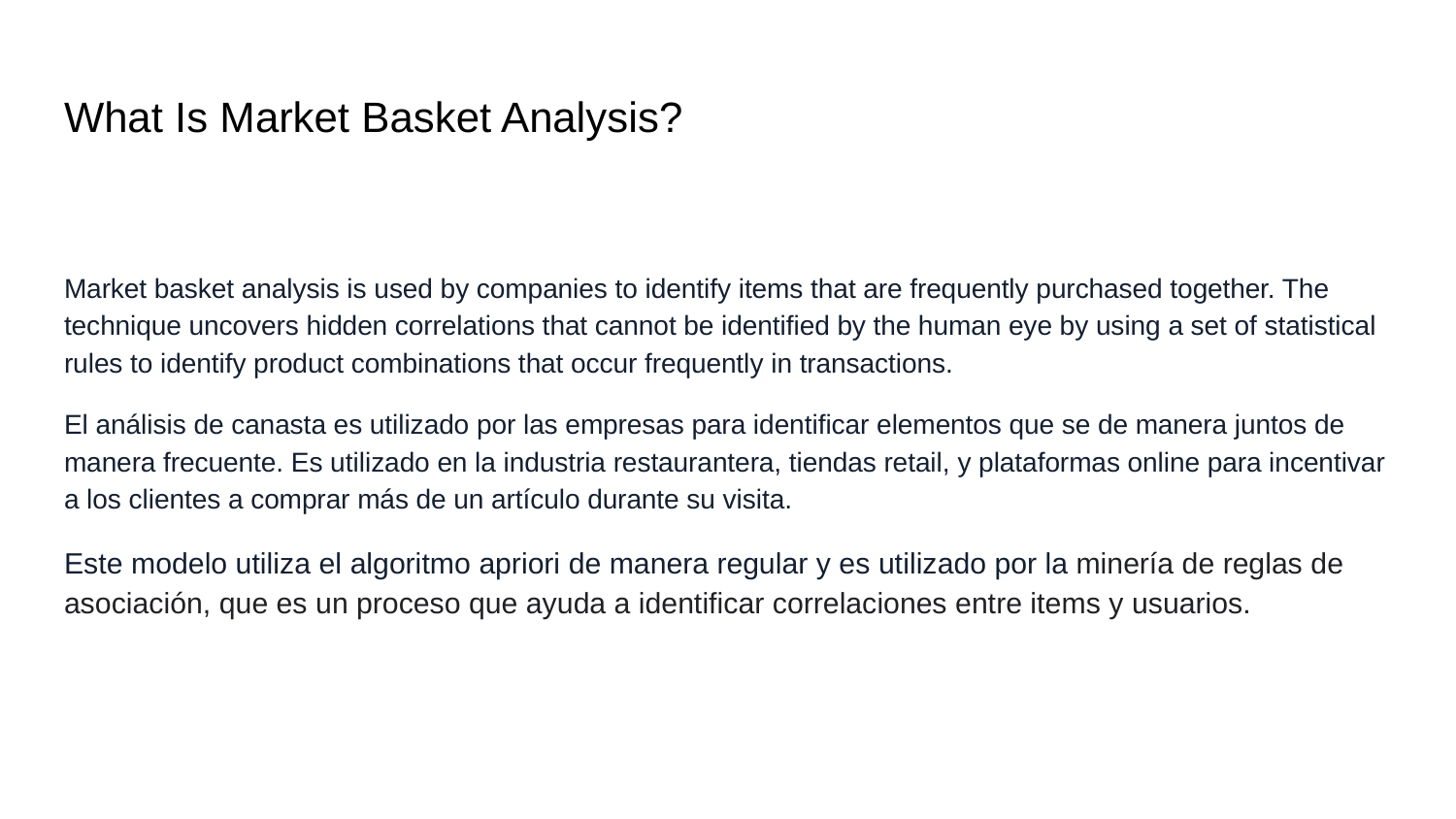

# What Is Market Basket Analysis?

Market basket analysis is used by companies to identify items that are frequently purchased together. The technique uncovers hidden correlations that cannot be identified by the human eye by using a set of statistical rules to identify product combinations that occur frequently in transactions.
El análisis de canasta es utilizado por las empresas para identificar elementos que se de manera juntos de manera frecuente. Es utilizado en la industria restaurantera, tiendas retail, y plataformas online para incentivar a los clientes a comprar más de un artículo durante su visita.
Este modelo utiliza el algoritmo apriori de manera regular y es utilizado por la minería de reglas de asociación, que es un proceso que ayuda a identificar correlaciones entre items y usuarios.